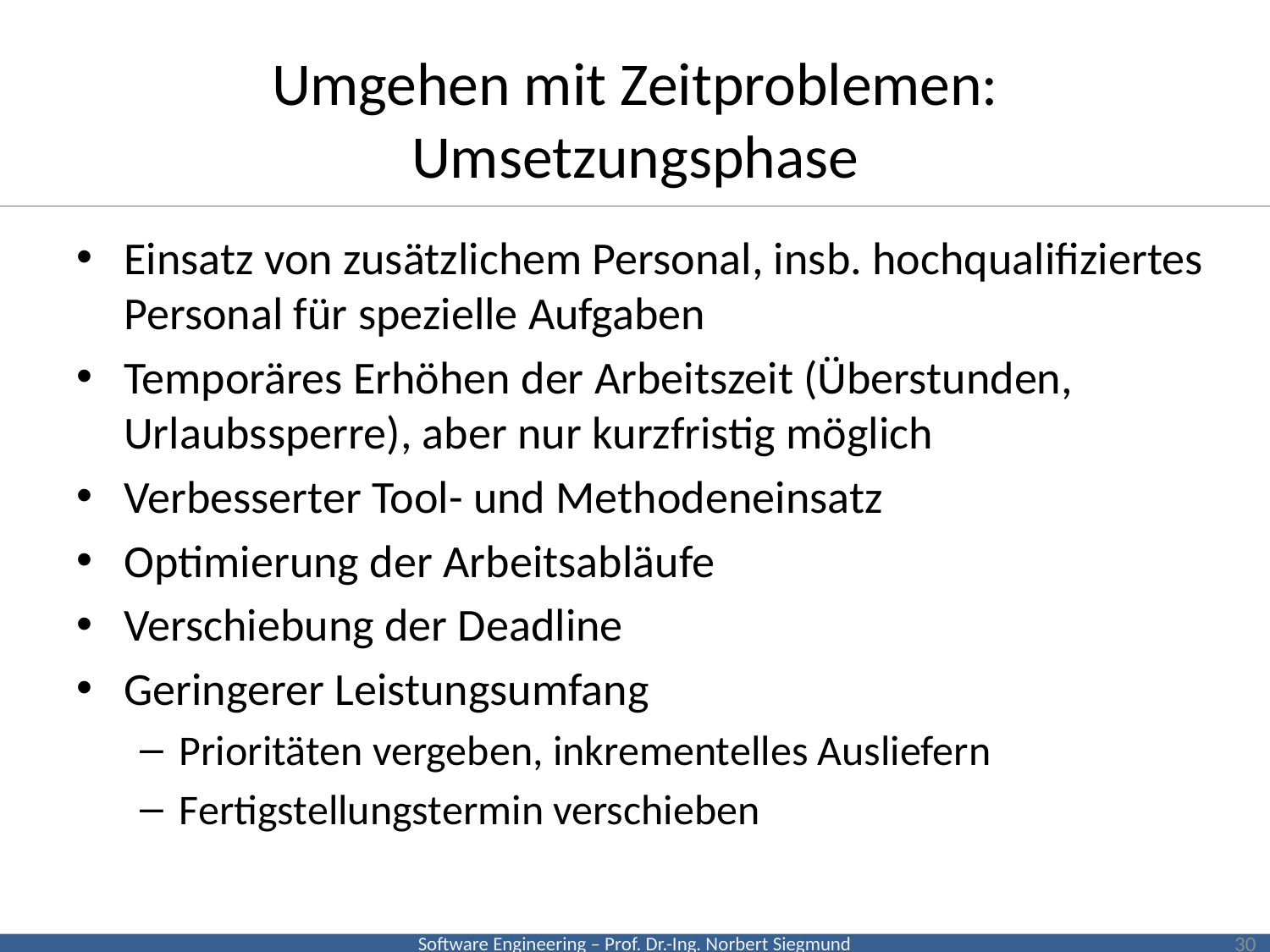

# Umgehen mit Zeitproblemen: Umsetzungsphase
Einsatz von zusätzlichem Personal, insb. hochqualifiziertes Personal für spezielle Aufgaben
Temporäres Erhöhen der Arbeitszeit (Überstunden, Urlaubssperre), aber nur kurzfristig möglich
Verbesserter Tool- und Methodeneinsatz
Optimierung der Arbeitsabläufe
Verschiebung der Deadline
Geringerer Leistungsumfang
Prioritäten vergeben, inkrementelles Ausliefern
Fertigstellungstermin verschieben

30